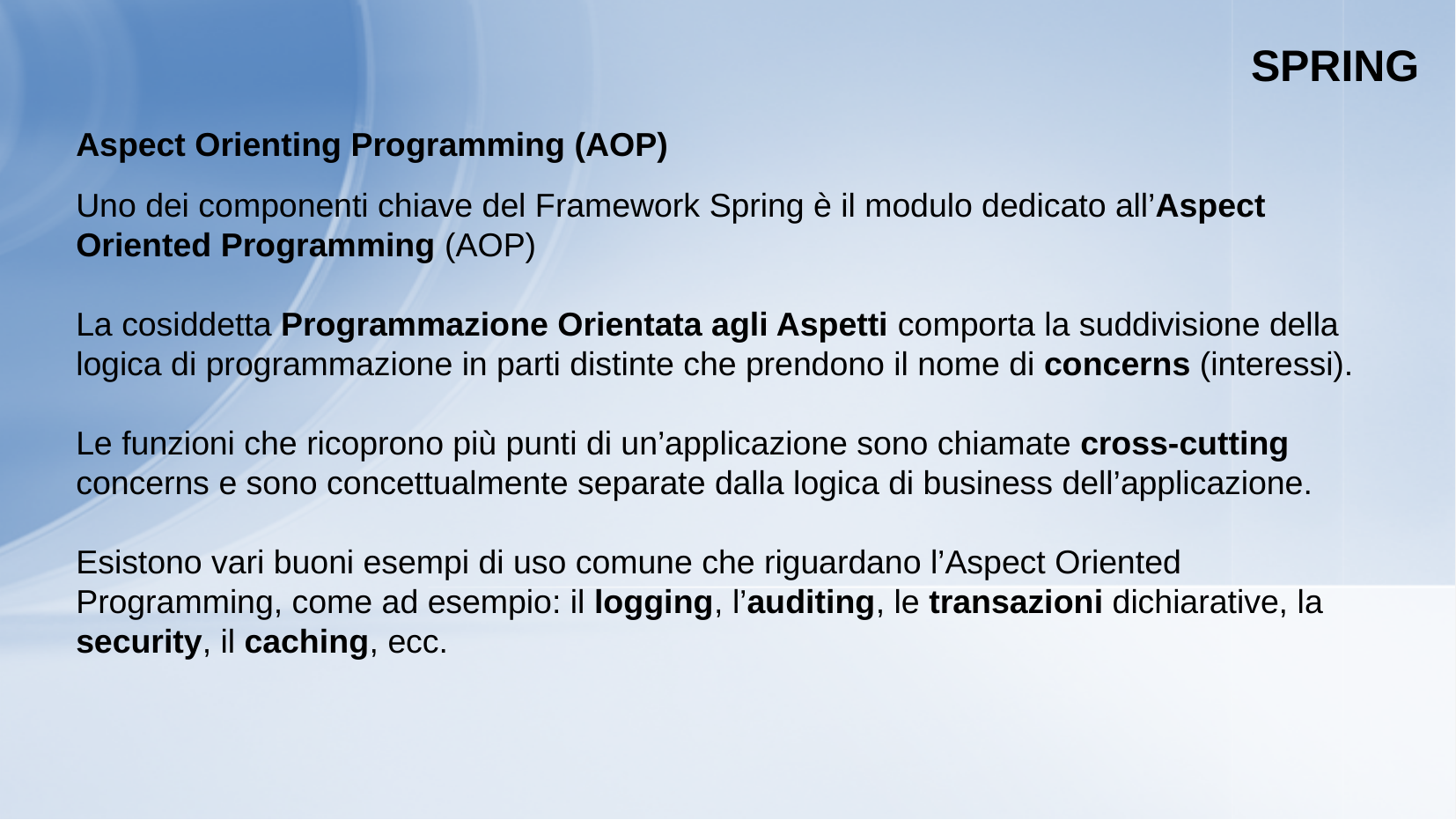

SPRING
Aspect Orienting Programming (AOP)
Uno dei componenti chiave del Framework Spring è il modulo dedicato all’Aspect Oriented Programming (AOP)

La cosiddetta Programmazione Orientata agli Aspetti comporta la suddivisione della logica di programmazione in parti distinte che prendono il nome di concerns (interessi).

Le funzioni che ricoprono più punti di un’applicazione sono chiamate cross-cutting concerns e sono concettualmente separate dalla logica di business dell’applicazione.

Esistono vari buoni esempi di uso comune che riguardano l’Aspect Oriented Programming, come ad esempio: il logging, l’auditing, le transazioni dichiarative, la security, il caching, ecc.